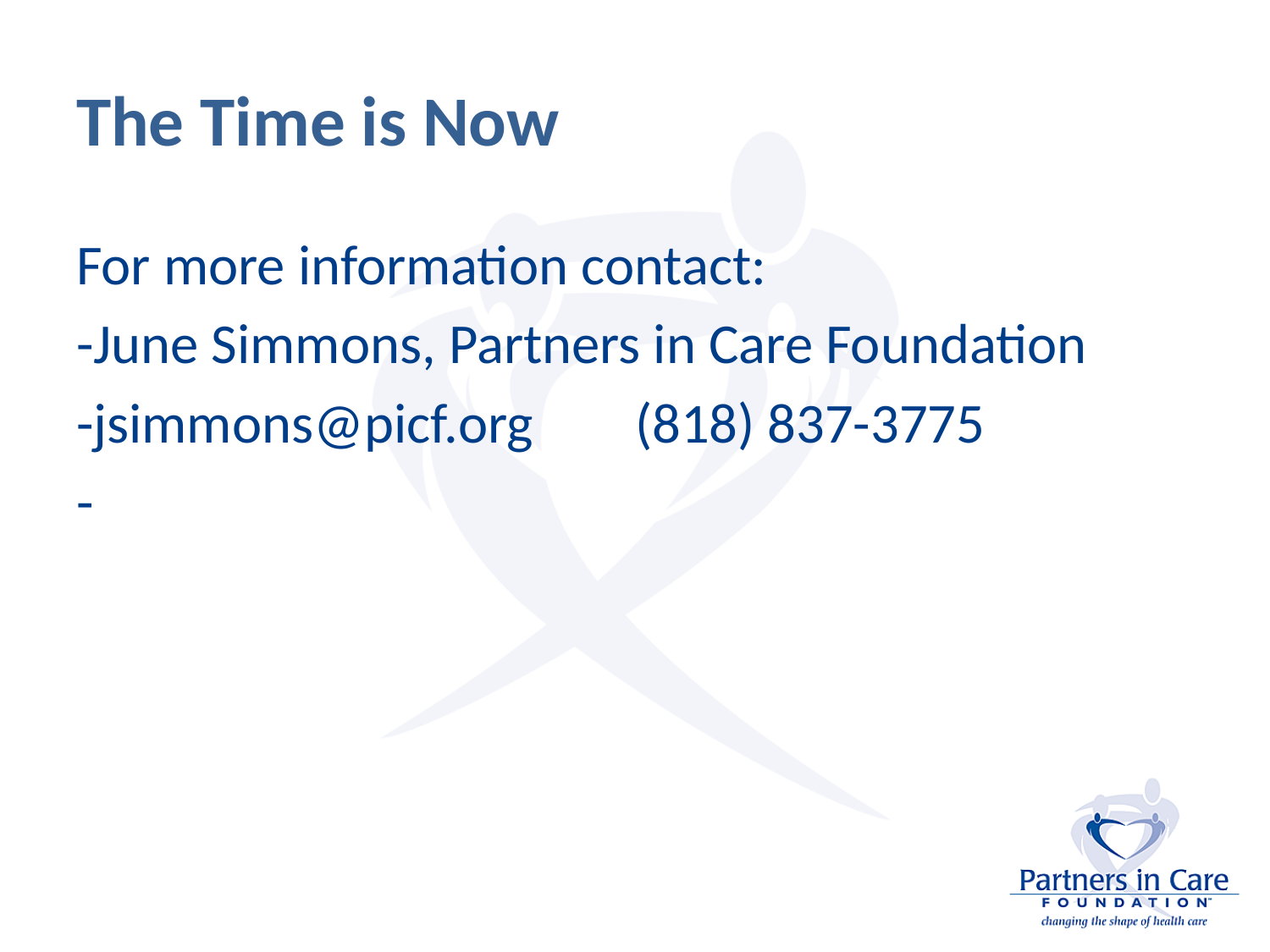

# The Time is Now
For more information contact:
-June Simmons, Partners in Care Foundation
-jsimmons@picf.org        (818) 837-3775
-